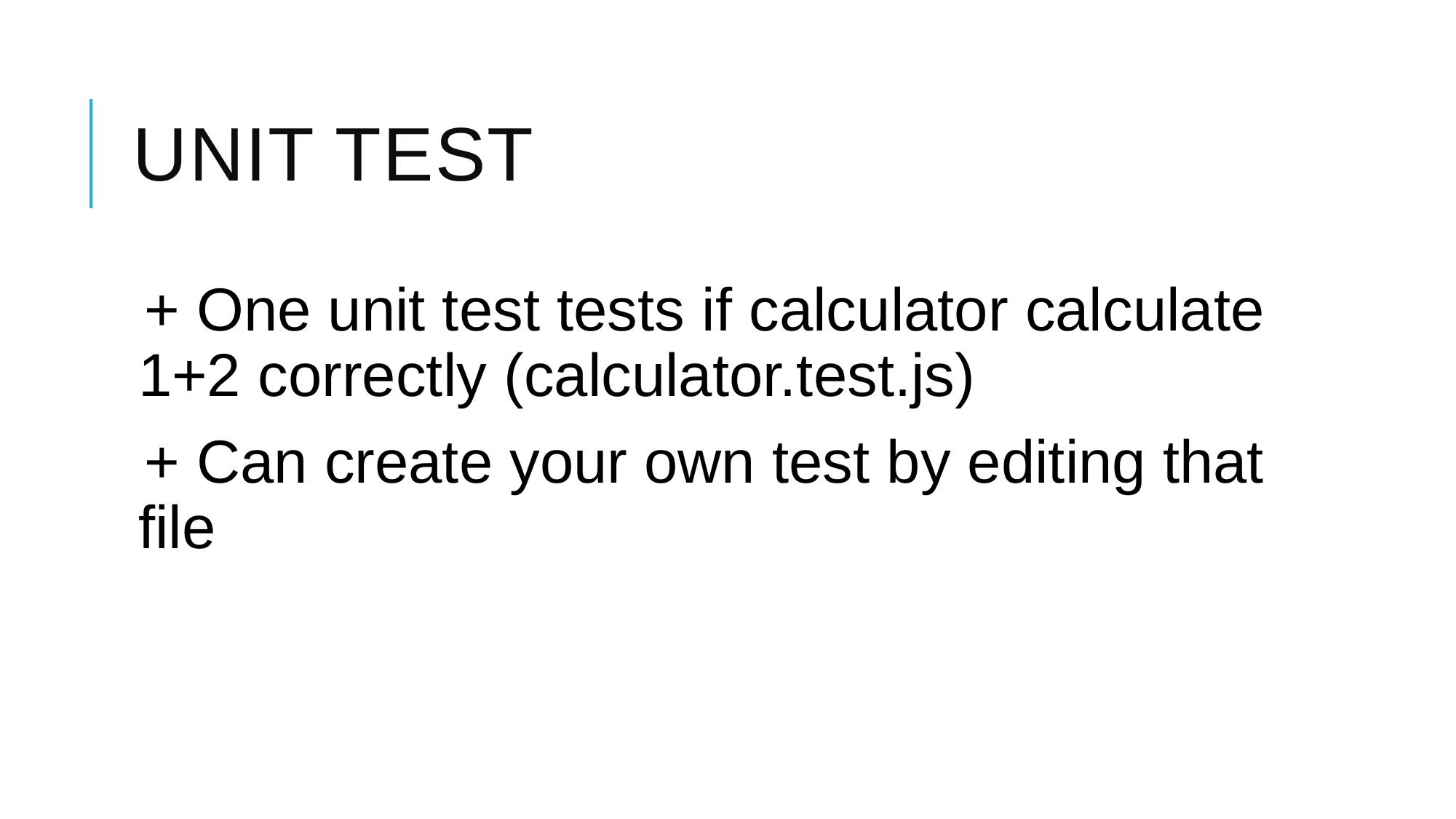

# Unit test
+ One unit test tests if calculator calculate 1+2 correctly (calculator.test.js)
+ Can create your own test by editing that file